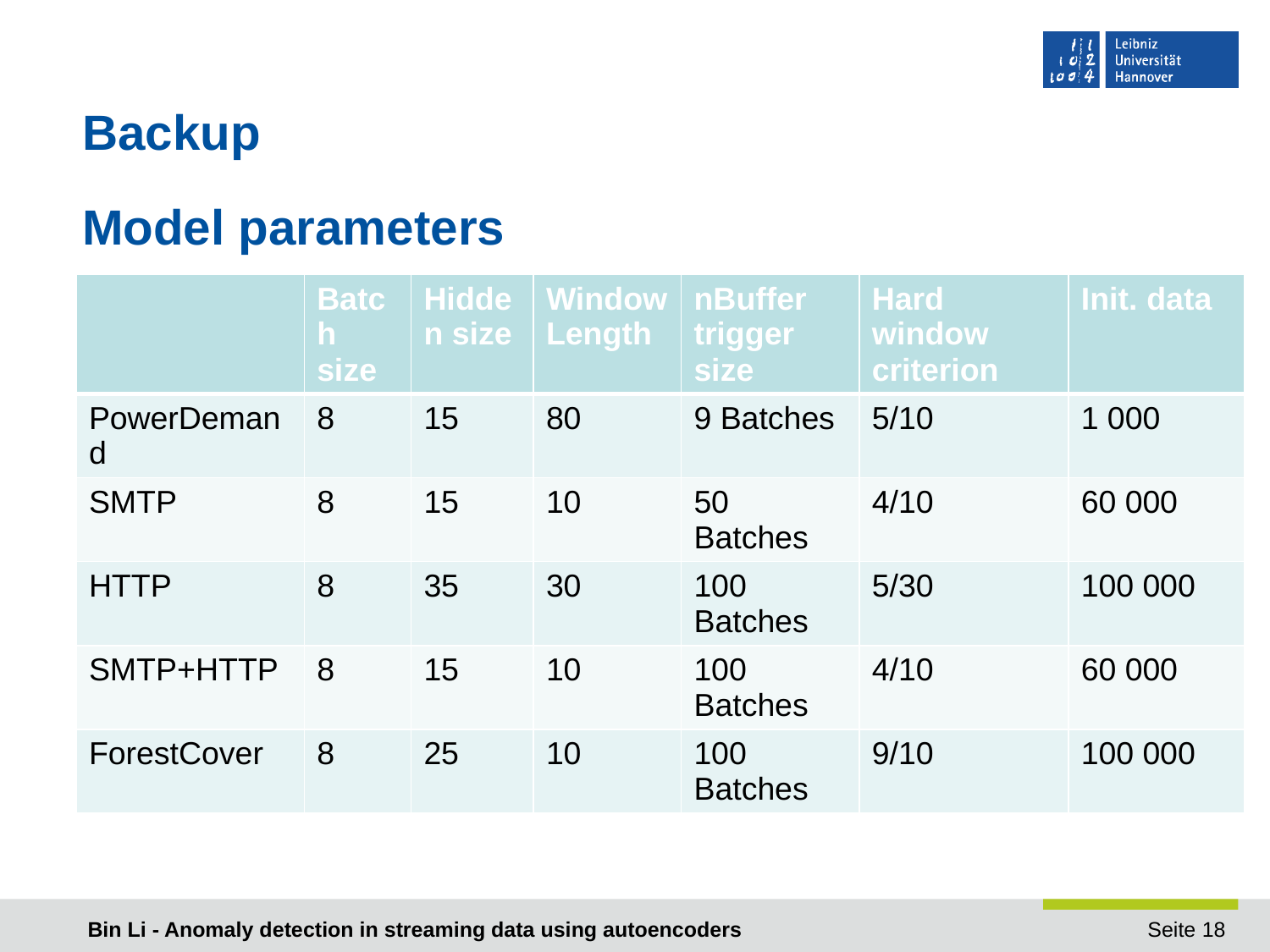

# Backup Model parameters
|  | Batch size | Hidden size | Window Length | nBuffer trigger size | Hard window criterion | Init. data |
| --- | --- | --- | --- | --- | --- | --- |
| PowerDemand | 8 | 15 | 80 | 9 Batches | 5/10 | 1 000 |
| SMTP | 8 | 15 | 10 | 50 Batches | 4/10 | 60 000 |
| HTTP | 8 | 35 | 30 | 100 Batches | 5/30 | 100 000 |
| SMTP+HTTP | 8 | 15 | 10 | 100 Batches | 4/10 | 60 000 |
| ForestCover | 8 | 25 | 10 | 100 Batches | 9/10 | 100 000 |
Bin Li - Anomaly detection in streaming data using autoencoders